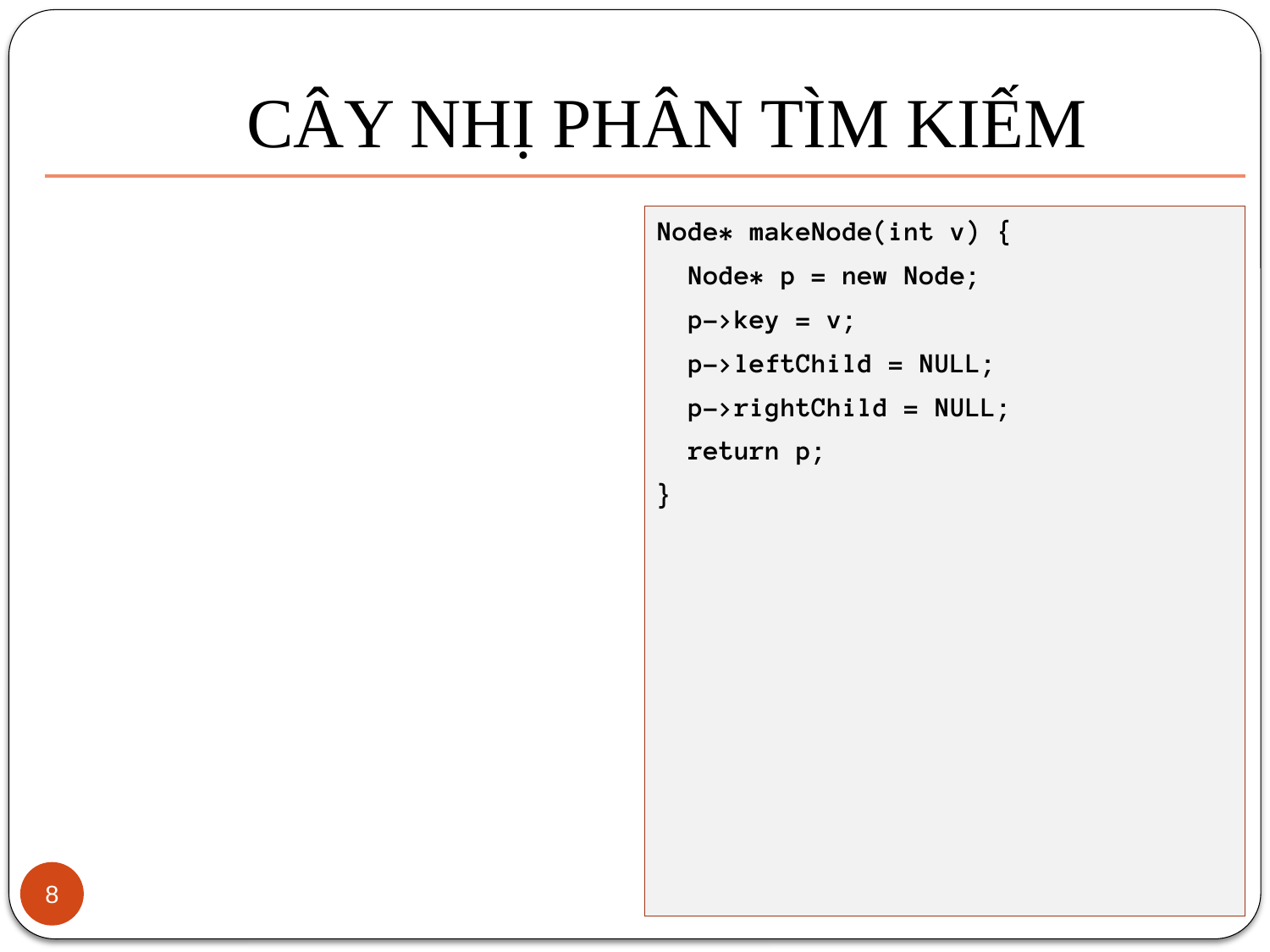

# CÂY NHỊ PHÂN TÌM KIẾM

Node* makeNode(int v) {
  Node* p = new Node;
  p->key = v;
  p->leftChild = NULL;
  p->rightChild = NULL;
  return p;
}
8